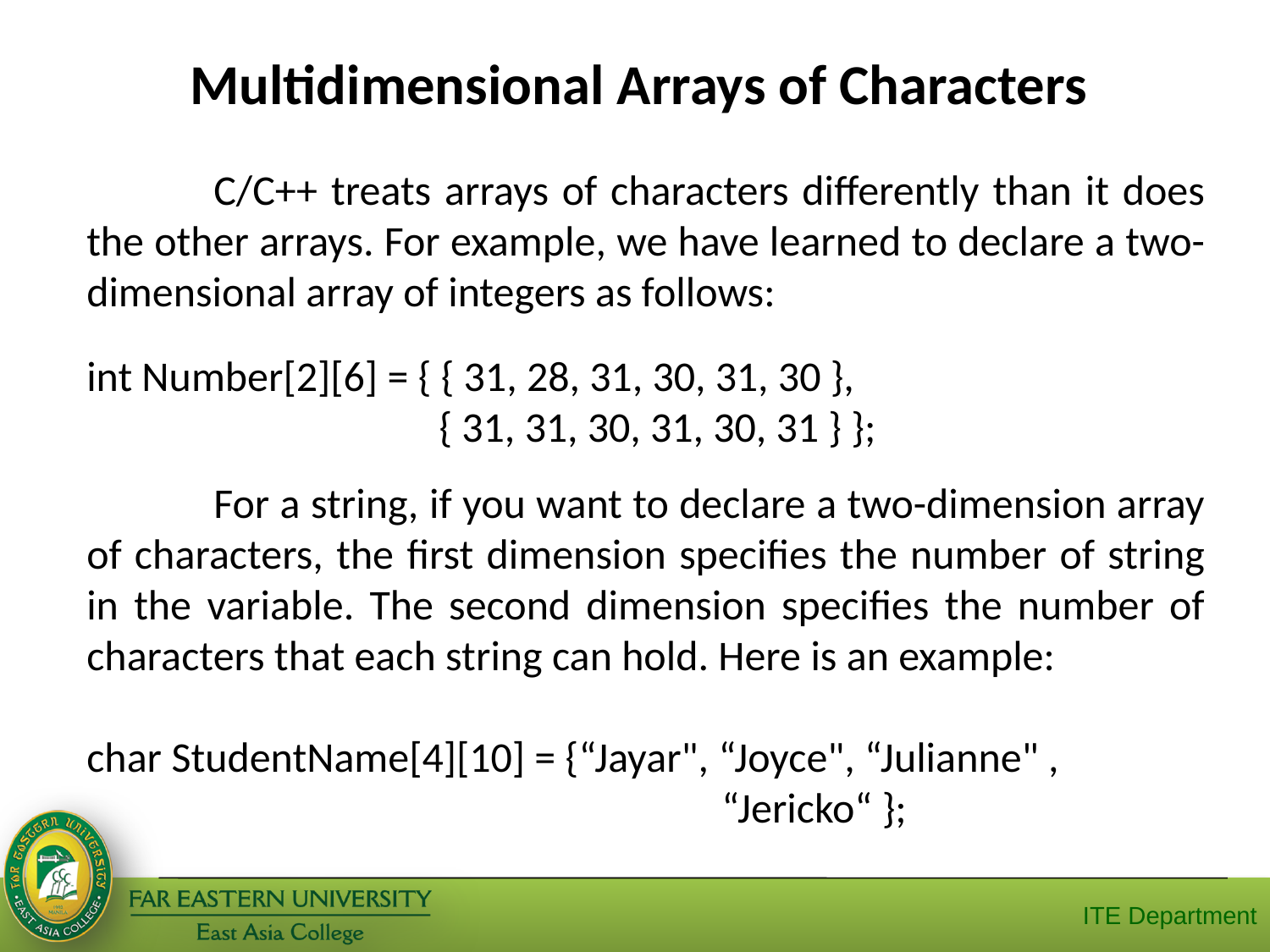

Multidimensional Arrays of Characters

	C/C++ treats arrays of characters differently than it does the other arrays. For example, we have learned to declare a two-dimensional array of integers as follows:

int Number[2][6] = { { 31, 28, 31, 30, 31, 30 },
                                     { 31, 31, 30, 31, 30, 31 } };

	For a string, if you want to declare a two-dimension array of characters, the first dimension specifies the number of string in the variable. The second dimension specifies the number of characters that each string can hold. Here is an example:

char StudentName[4][10] = {“Jayar", “Joyce", “Julianne" ,   						“Jericko“ };